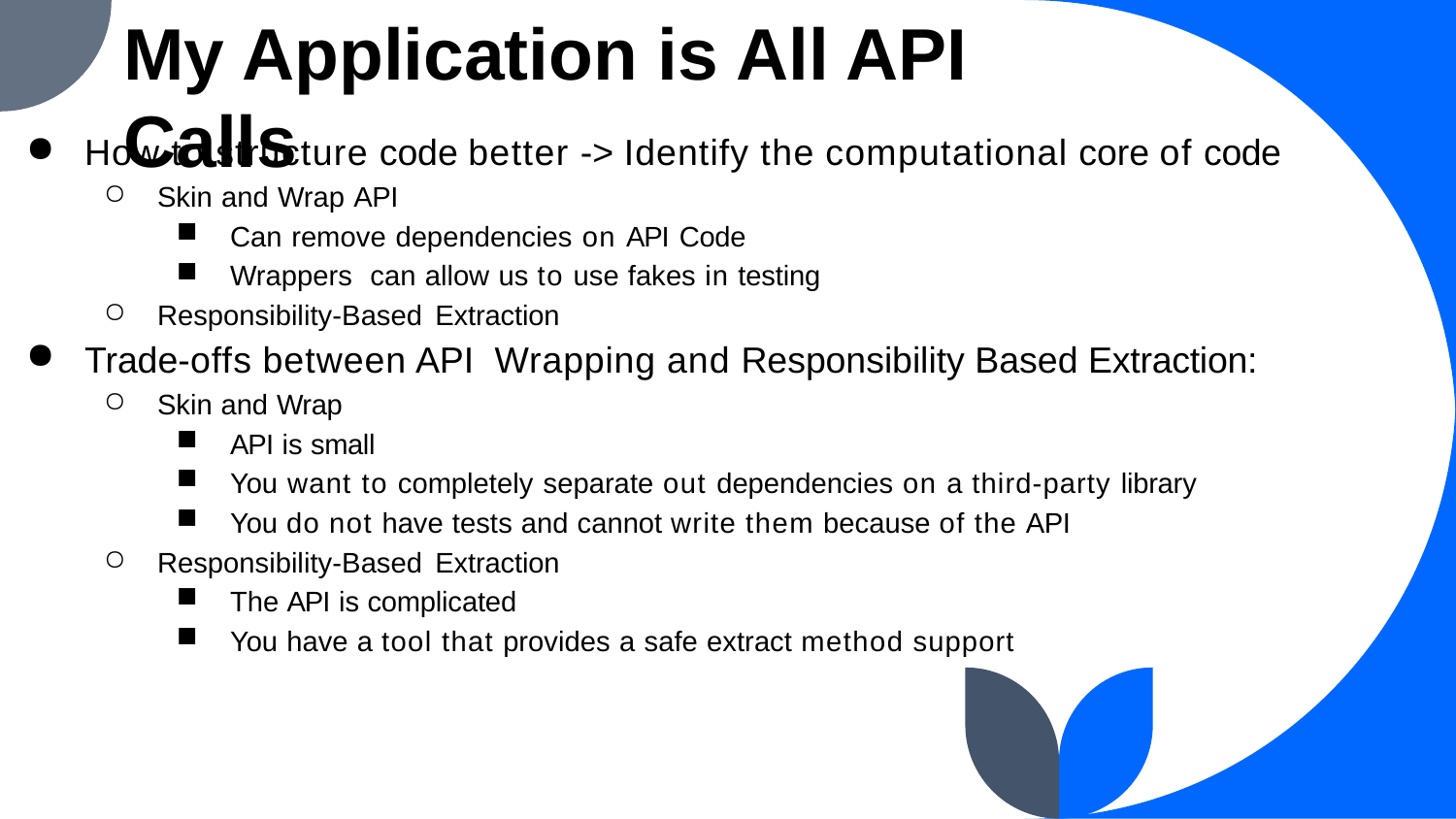

My Application is All API Calls
How to structure code better -> Identify the computational core of code
Skin and Wrap API
Can remove dependencies on API Code
Wrappers can allow us to use fakes in testing
Responsibility-Based Extraction
Trade-offs between API  Wrapping and Responsibility Based Extraction:
Skin and Wrap
API is small
You want to completely separate out dependencies on a third-party library
You do not have tests and cannot write them because of the API
Responsibility-Based Extraction
The API is complicated
You have a tool that provides a safe extract method support